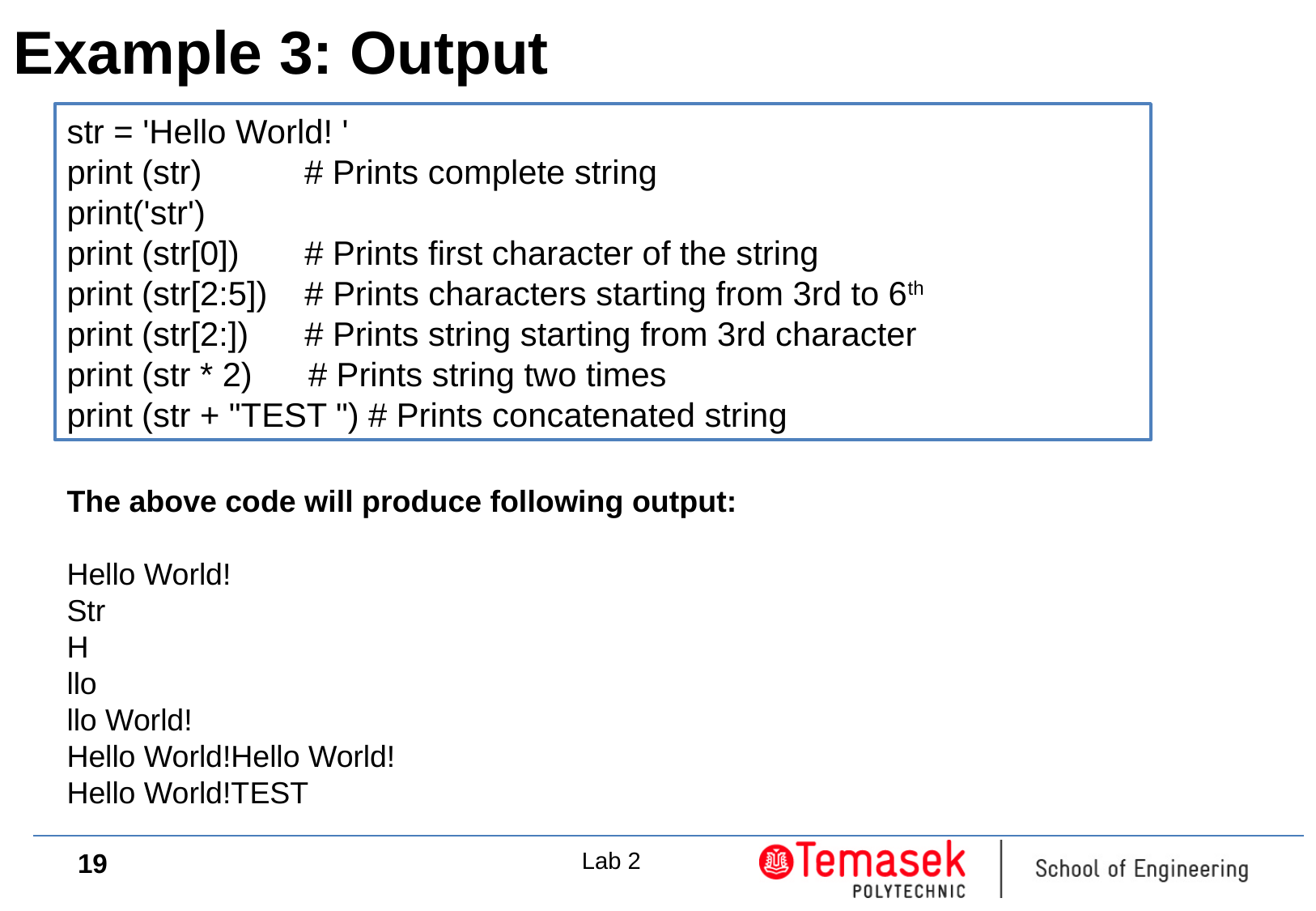

Example 3: Output
str = 'Hello World! '
print (str)           # Prints complete string
print('str')
print (str[0])       # Prints first character of the string
print (str[2:5])    # Prints characters starting from 3rd to 6th
print (str[2:])      # Prints string starting from 3rd character
print (str * 2)      # Prints string two times
print (str + "TEST ") # Prints concatenated string
The above code will produce following output:

Hello World!
Str
H
llo
llo World!
Hello World!Hello World!
Hello World!TEST